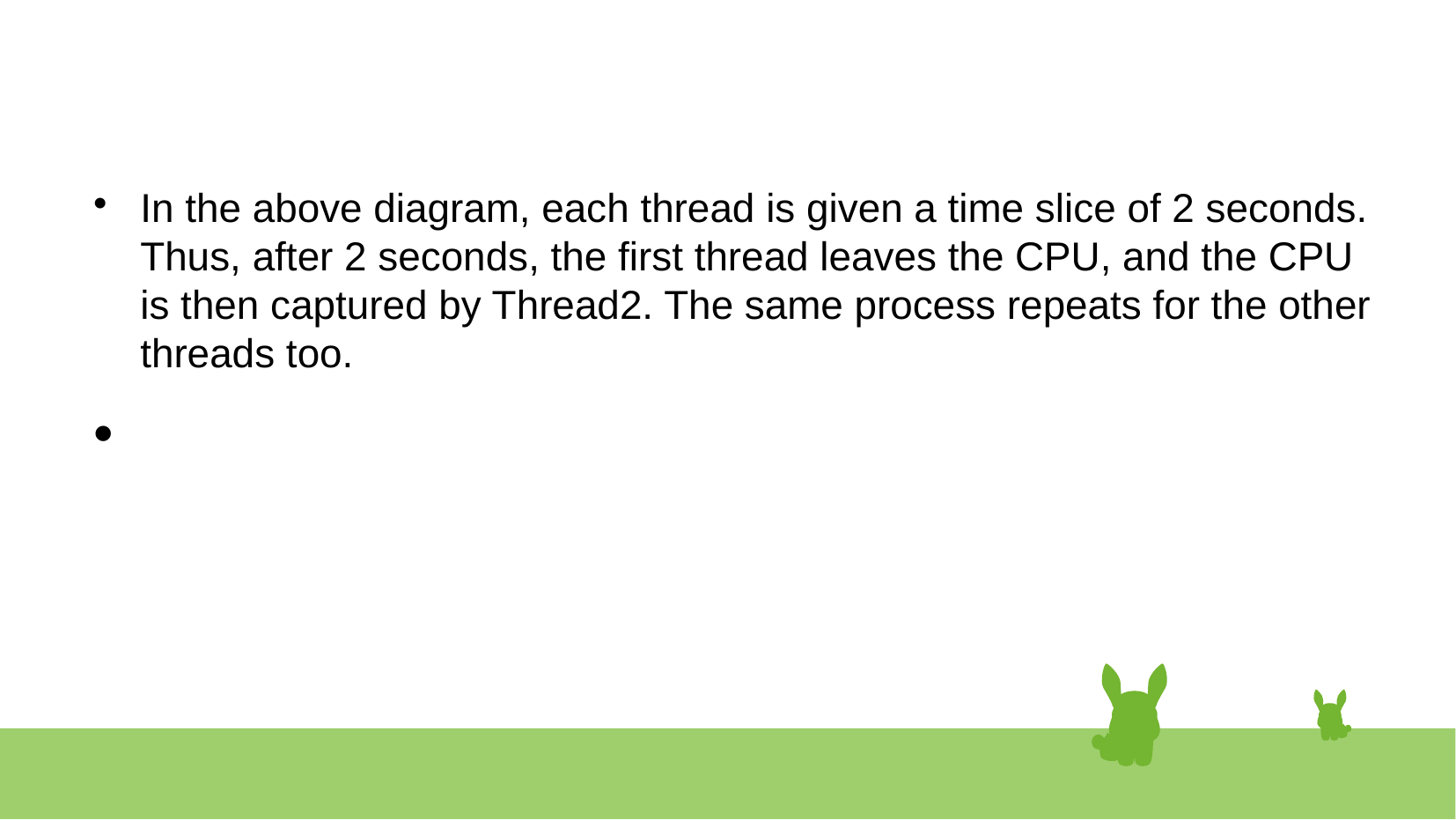

#
In the above diagram, each thread is given a time slice of 2 seconds. Thus, after 2 seconds, the first thread leaves the CPU, and the CPU is then captured by Thread2. The same process repeats for the other threads too.